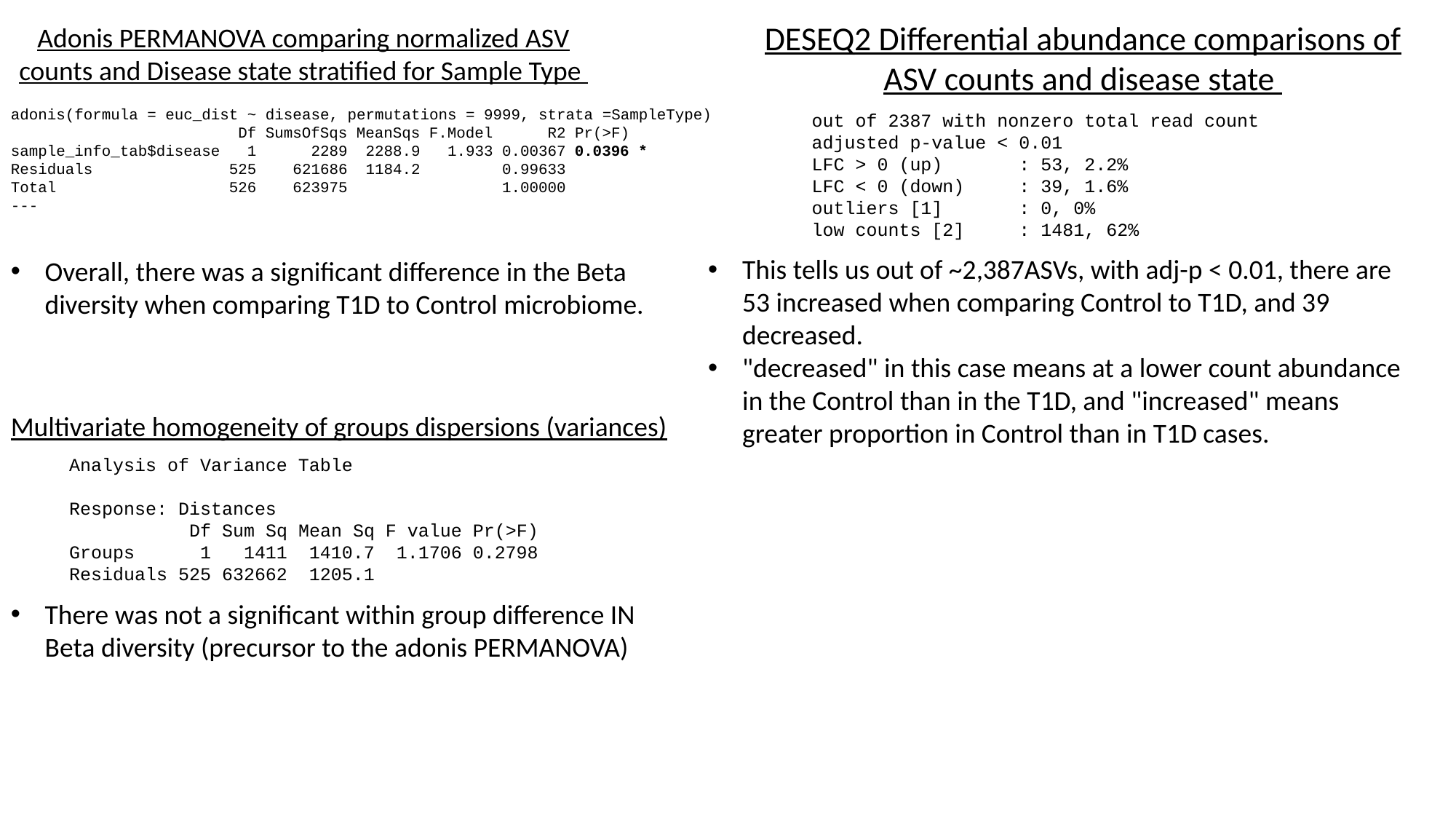

DESEQ2 Differential abundance comparisons of ASV counts and disease state
Adonis PERMANOVA comparing normalized ASV counts and Disease state stratified for Sample Type
adonis(formula = euc_dist ~ disease, permutations = 9999, strata =SampleType)
 		 Df SumsOfSqs MeanSqs F.Model      R2 Pr(>F)
sample_info_tab$disease   1      2289  2288.9   1.933 0.00367 0.0396 *
Residuals               525    621686  1184.2         0.99633
Total                   526    623975                 1.00000
---
out of 2387 with nonzero total read count
adjusted p-value < 0.01
LFC > 0 (up)       : 53, 2.2%
LFC < 0 (down)     : 39, 1.6%
outliers [1]       : 0, 0%
low counts [2]     : 1481, 62%
This tells us out of ~2,387ASVs, with adj-p < 0.01, there are 53 increased when comparing Control to T1D, and 39 decreased.
"decreased" in this case means at a lower count abundance in the Control than in the T1D, and "increased" means greater proportion in Control than in T1D cases.
Overall, there was a significant difference in the Beta diversity when comparing T1D to Control microbiome.
Multivariate homogeneity of groups dispersions (variances)
Analysis of Variance Table

Response: Distances
           Df Sum Sq Mean Sq F value Pr(>F)
Groups      1   1411  1410.7  1.1706 0.2798
Residuals 525 632662  1205.1
There was not a significant within group difference IN Beta diversity (precursor to the adonis PERMANOVA)